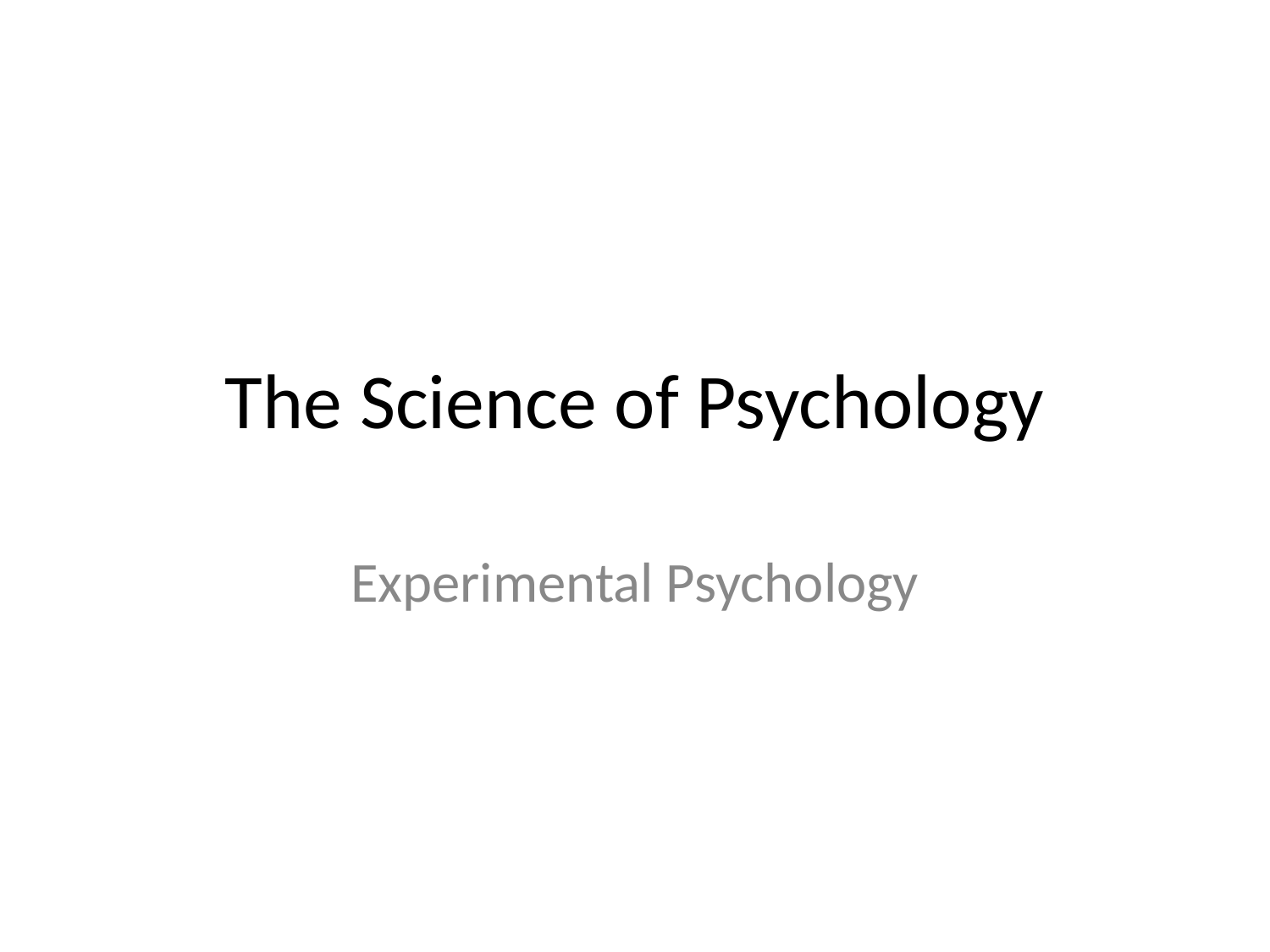

# The Science of Psychology
Experimental Psychology